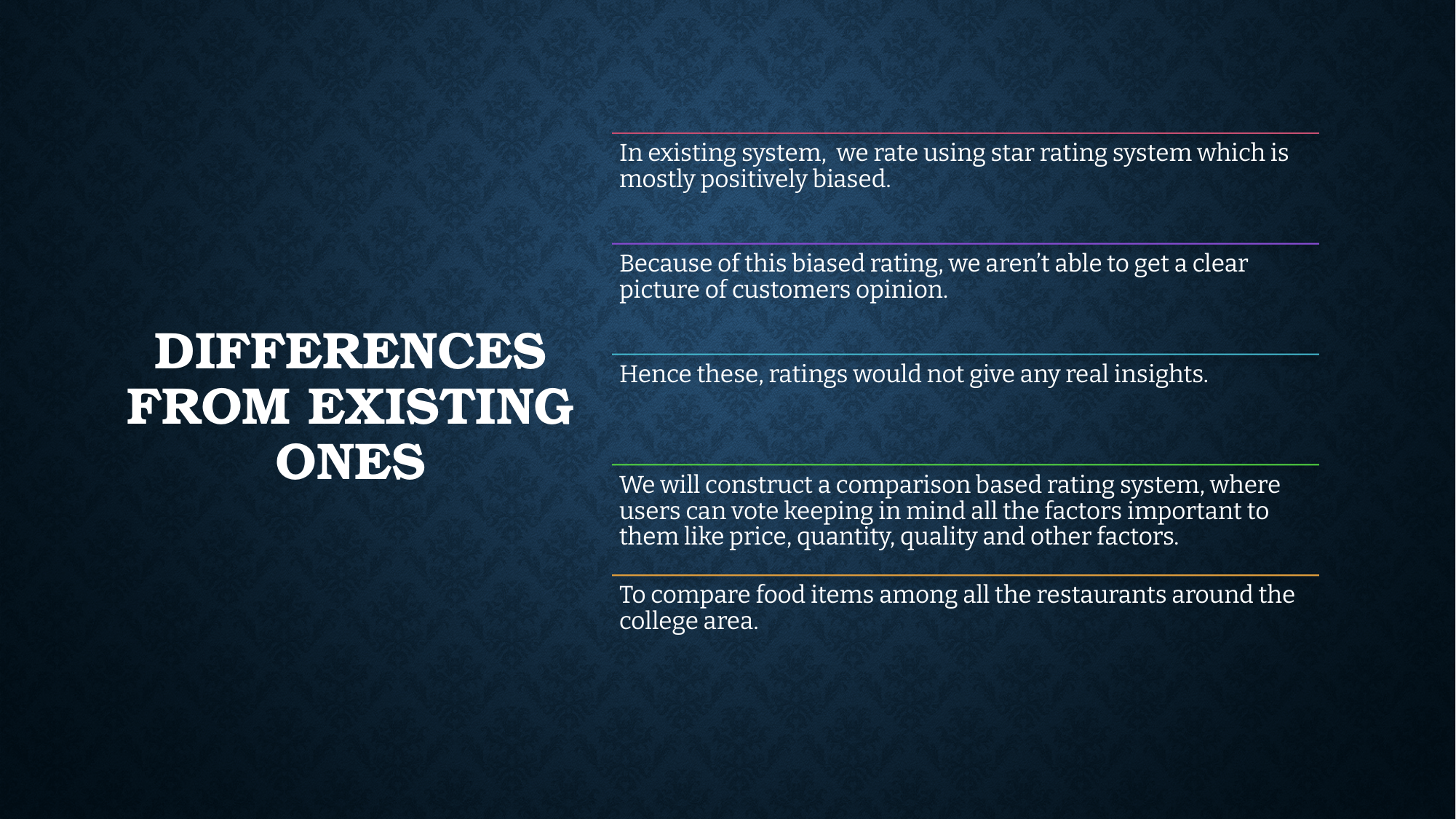

# Differences from existing ones
In existing system,  we rate using star rating system which is mostly positively biased.
Because of this biased rating, we aren’t able to get a clear picture of customers opinion.
Hence these, ratings would not give any real insights.
We will construct a comparison based rating system, where users can vote keeping in mind all the factors important to them like price, quantity, quality and other factors.
To compare food items among all the restaurants around the college area.